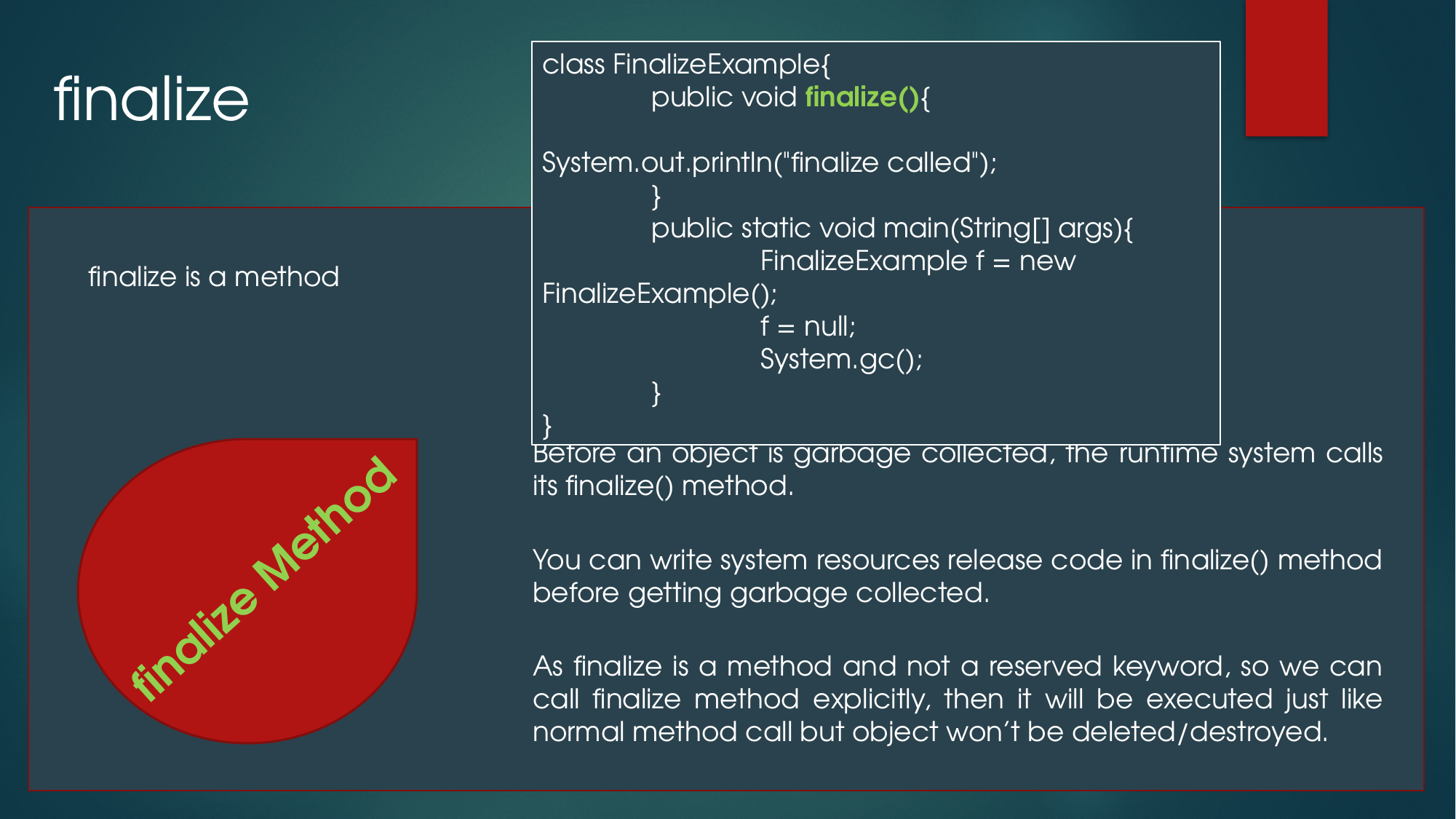

class FinalizeExample{
	public void finalize(){ 			 			    		System.out.println("finalize called");
	}
	public static void main(String[] args){
		FinalizeExample f = new FinalizeExample();
		f = null;
		System.gc();
	}
}
# finalize

finalize is a method
Before an object is garbage collected, the runtime system calls its finalize() method.

You can write system resources release code in finalize() method before getting garbage collected.
finalize Method
As finalize is a method and not a reserved keyword, so we can call finalize method explicitly, then it will be executed just like normal method call but object won’t be deleted/destroyed.